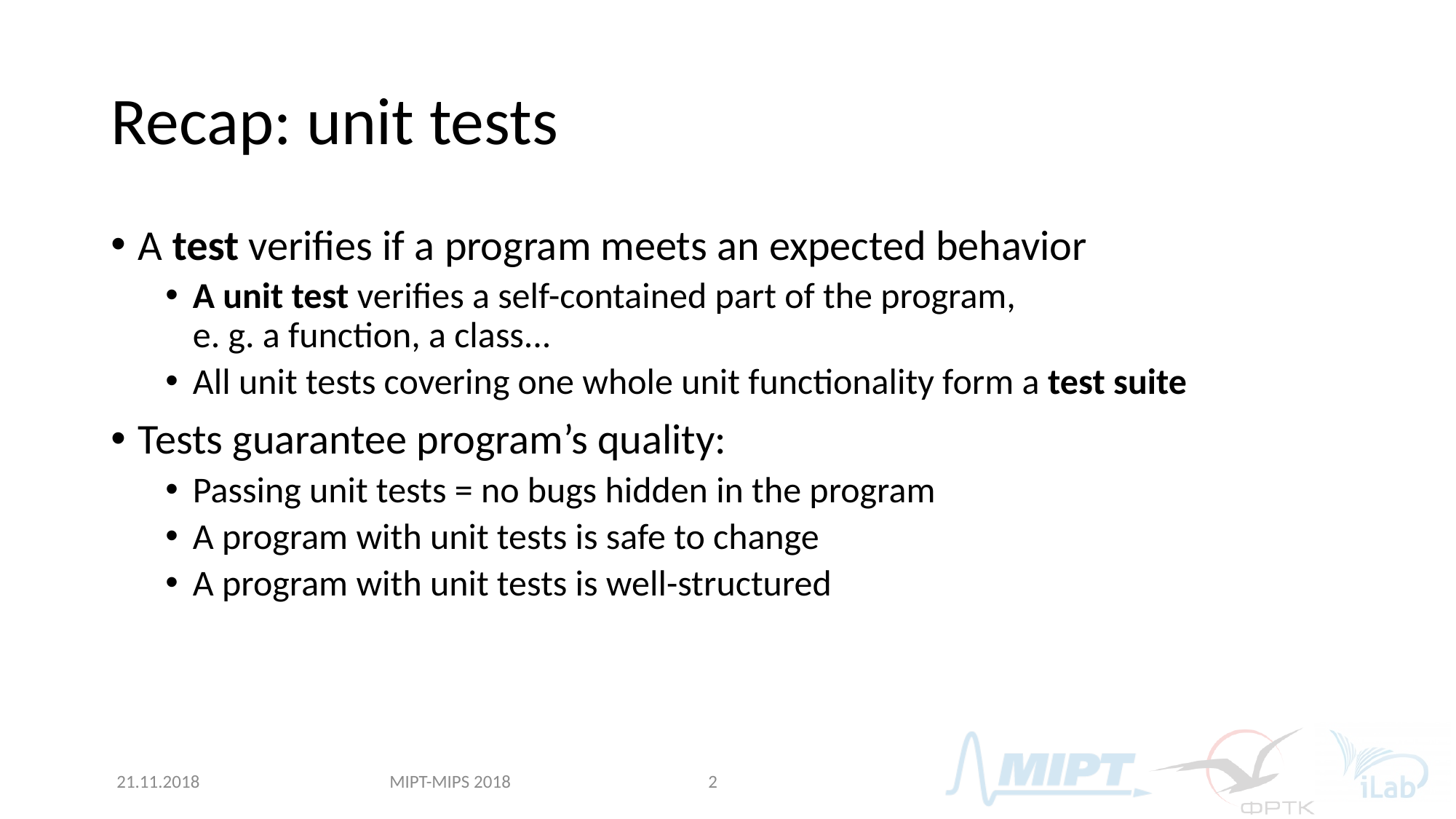

# Recap: unit tests
A test verifies if a program meets an expected behavior
A unit test verifies a self-contained part of the program,
e. g. a function, a class...
All unit tests covering one whole unit functionality form a test suite
Tests guarantee program’s quality:
Passing unit tests = no bugs hidden in the program
A program with unit tests is safe to change
A program with unit tests is well-structured
MIPT-MIPS 2018
21.11.2018
2